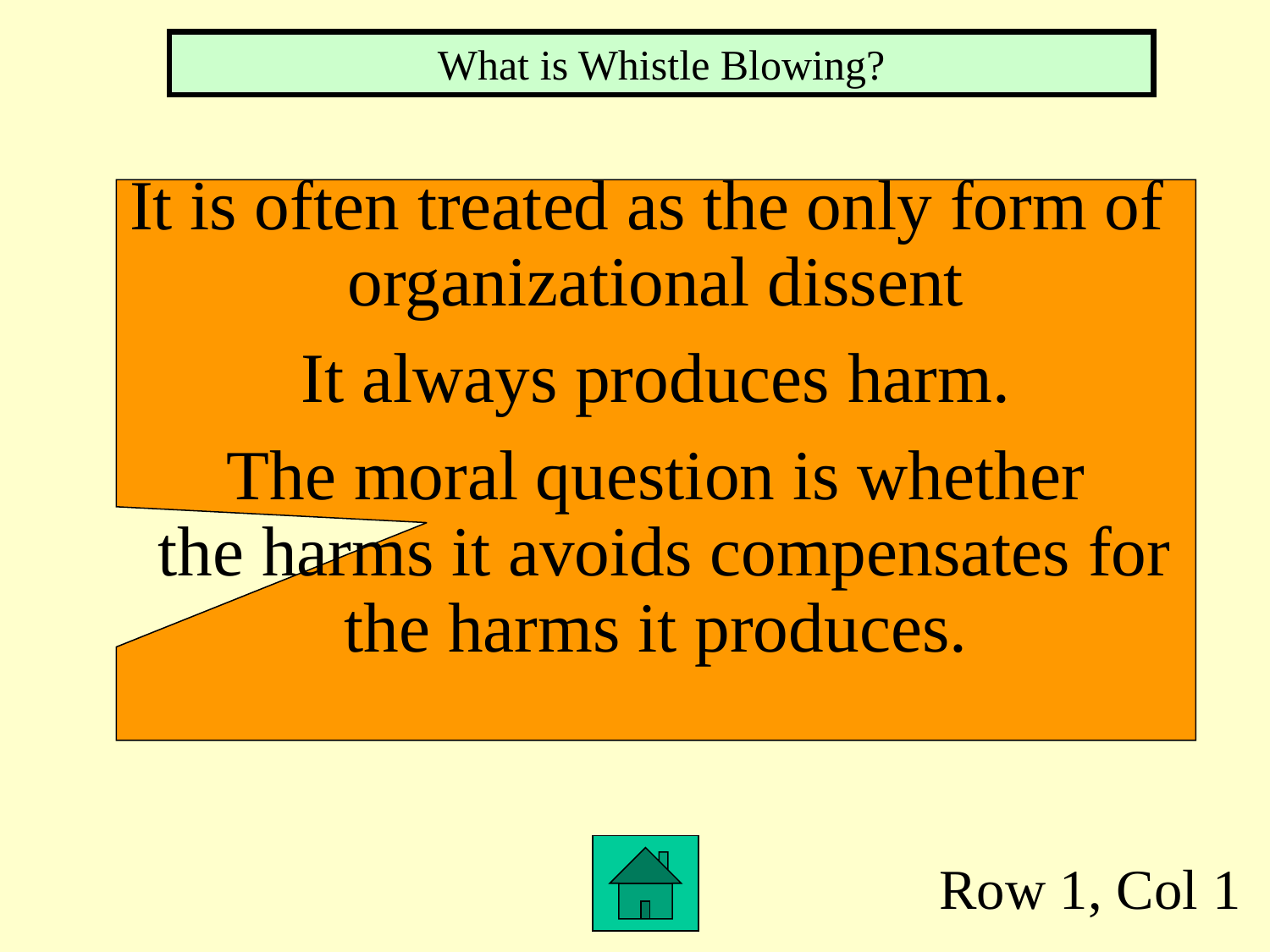

What is Whistle Blowing?
It is often treated as the only form of
organizational dissent

It always produces harm.

The moral question is whether
 the harms it avoids compensates for
the harms it produces.

Row 1, Col 1